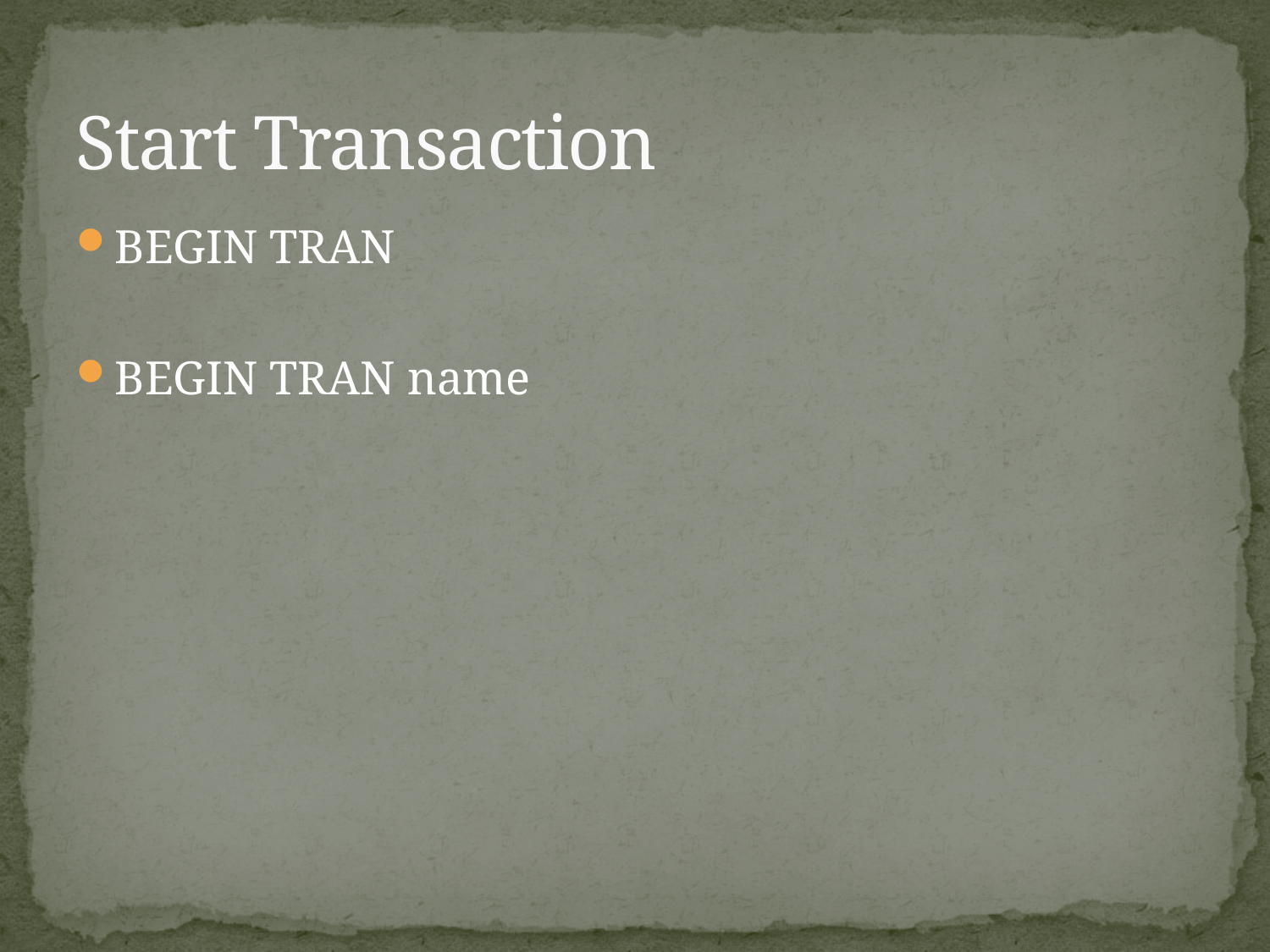

# Start Transaction
BEGIN TRAN

BEGIN TRAN name